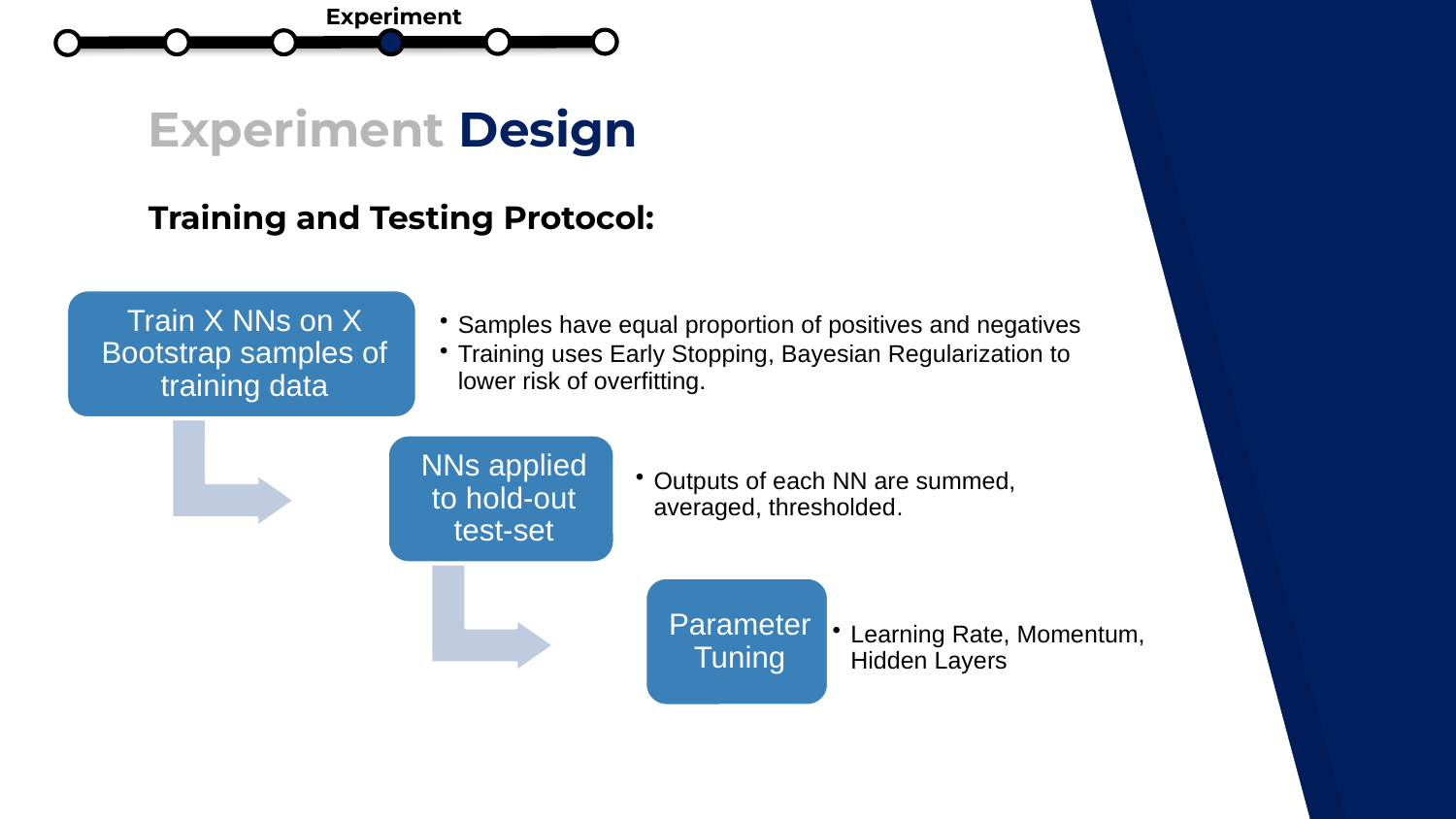

Experiment

# Experiment Design
Training and Testing Protocol:

Train X NNs on X Bootstrap samples of training data
Samples have equal proportion of positives and negatives
Training uses Early Stopping, Bayesian Regularization to lower risk of overfitting.
NNs applied to hold-out test-set
Outputs of each NN are summed, averaged, thresholded.
Parameter Tuning
Learning Rate, Momentum, Hidden Layers